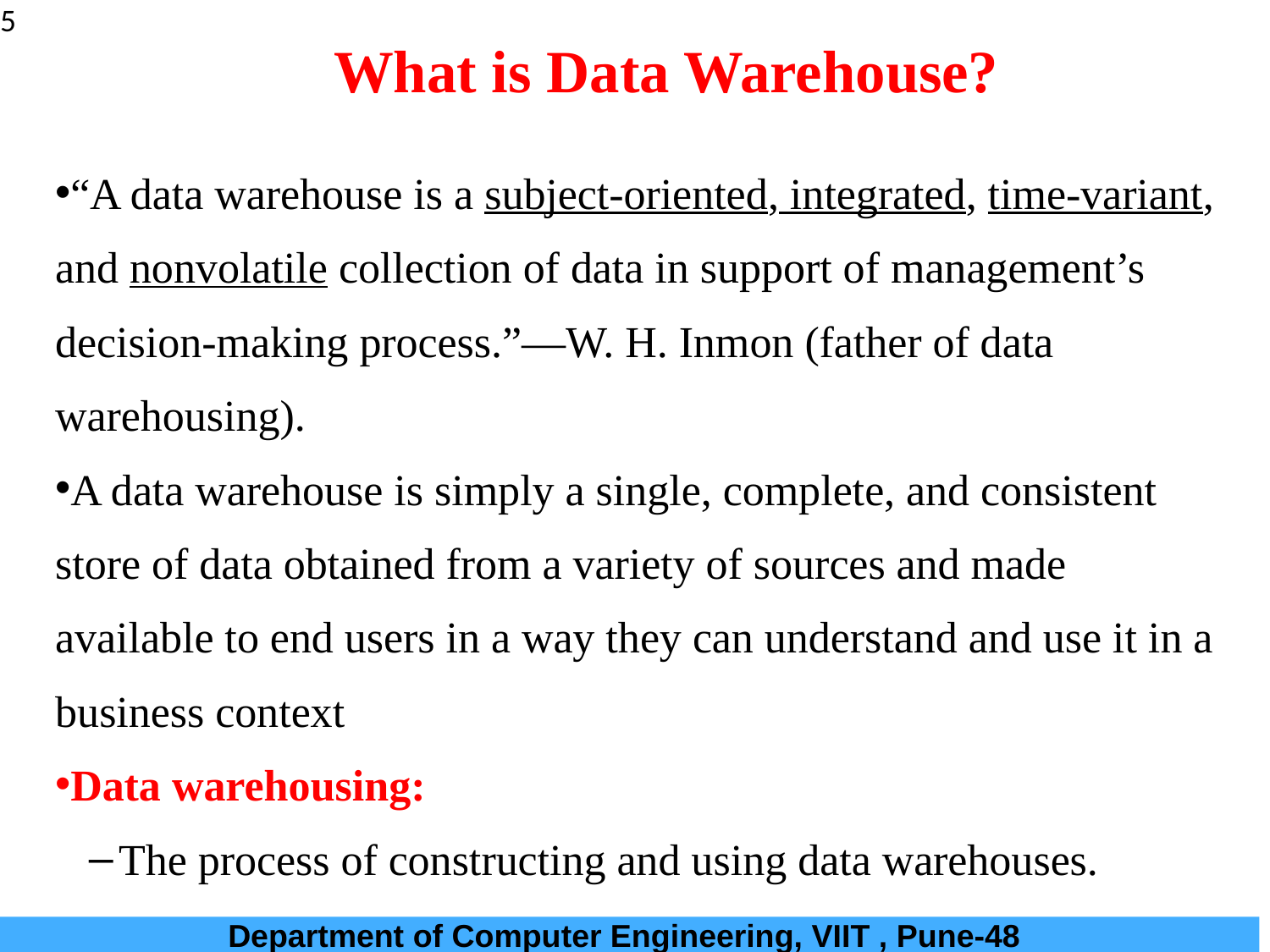

5
What is Data Warehouse?
“A data warehouse is a subject-oriented, integrated, time-variant, and nonvolatile collection of data in support of management’s decision-making process.”—W. H. Inmon (father of data warehousing).
A data warehouse is simply a single, complete, and consistent store of data obtained from a variety of sources and made available to end users in a way they can understand and use it in a business context
Data warehousing:
The process of constructing and using data warehouses.
Department of Computer Engineering, VIIT , Pune-48